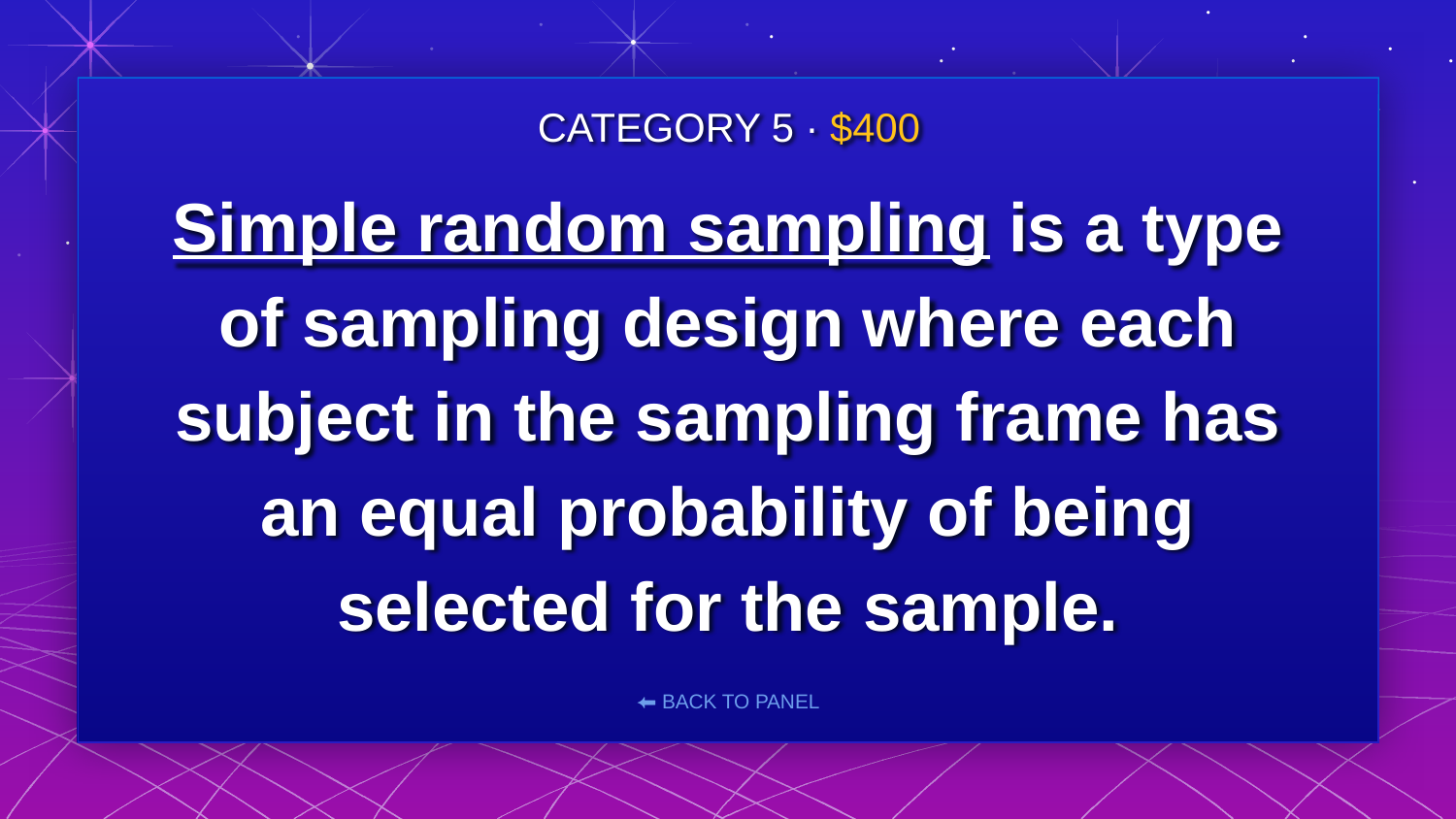

CATEGORY 5 · $400
# Simple random sampling is a type of sampling design where each subject in the sampling frame has an equal probability of being selected for the sample.